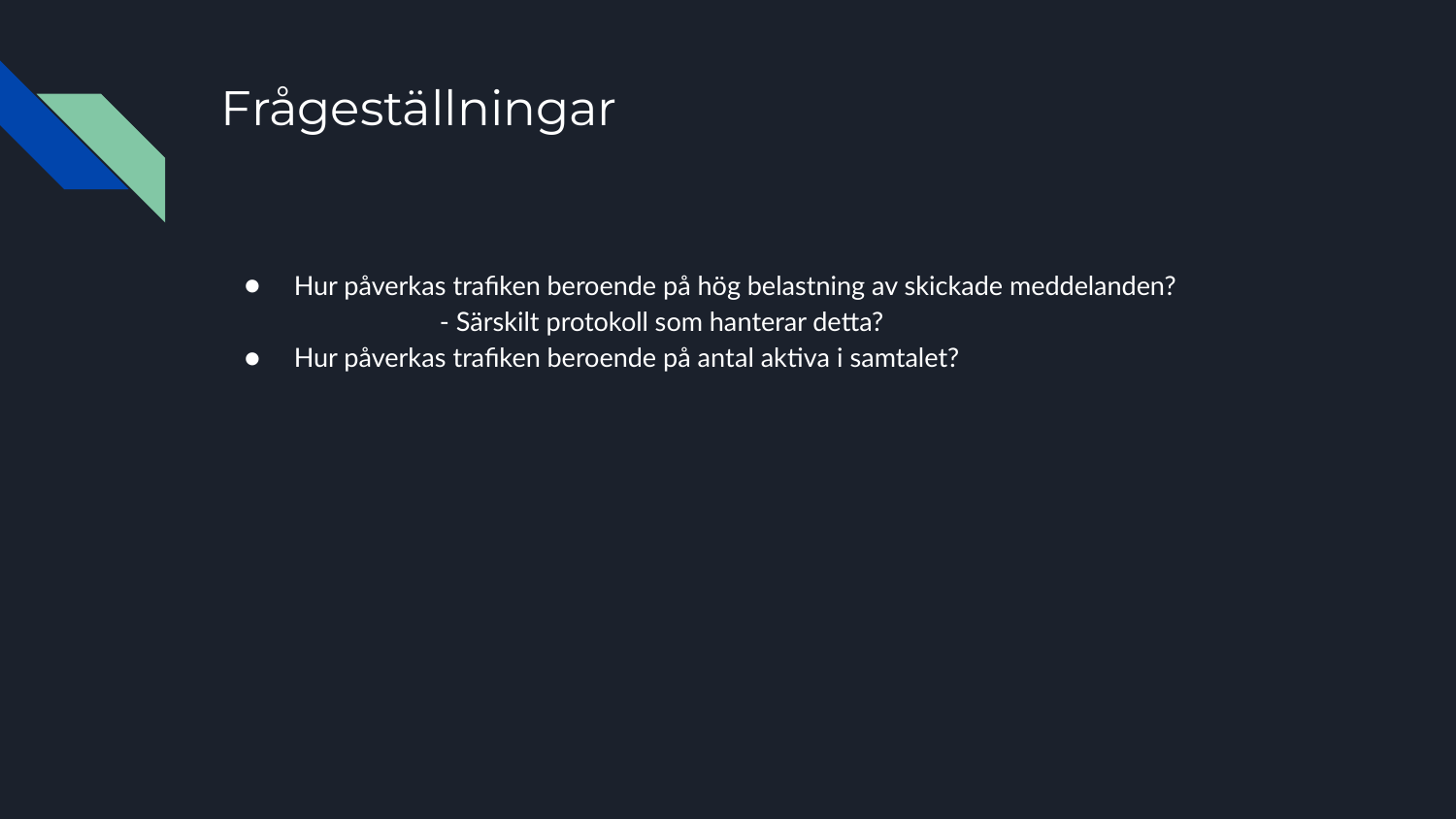

# Frågeställningar
Hur påverkas trafiken beroende på hög belastning av skickade meddelanden?
	- Särskilt protokoll som hanterar detta?
Hur påverkas trafiken beroende på antal aktiva i samtalet?